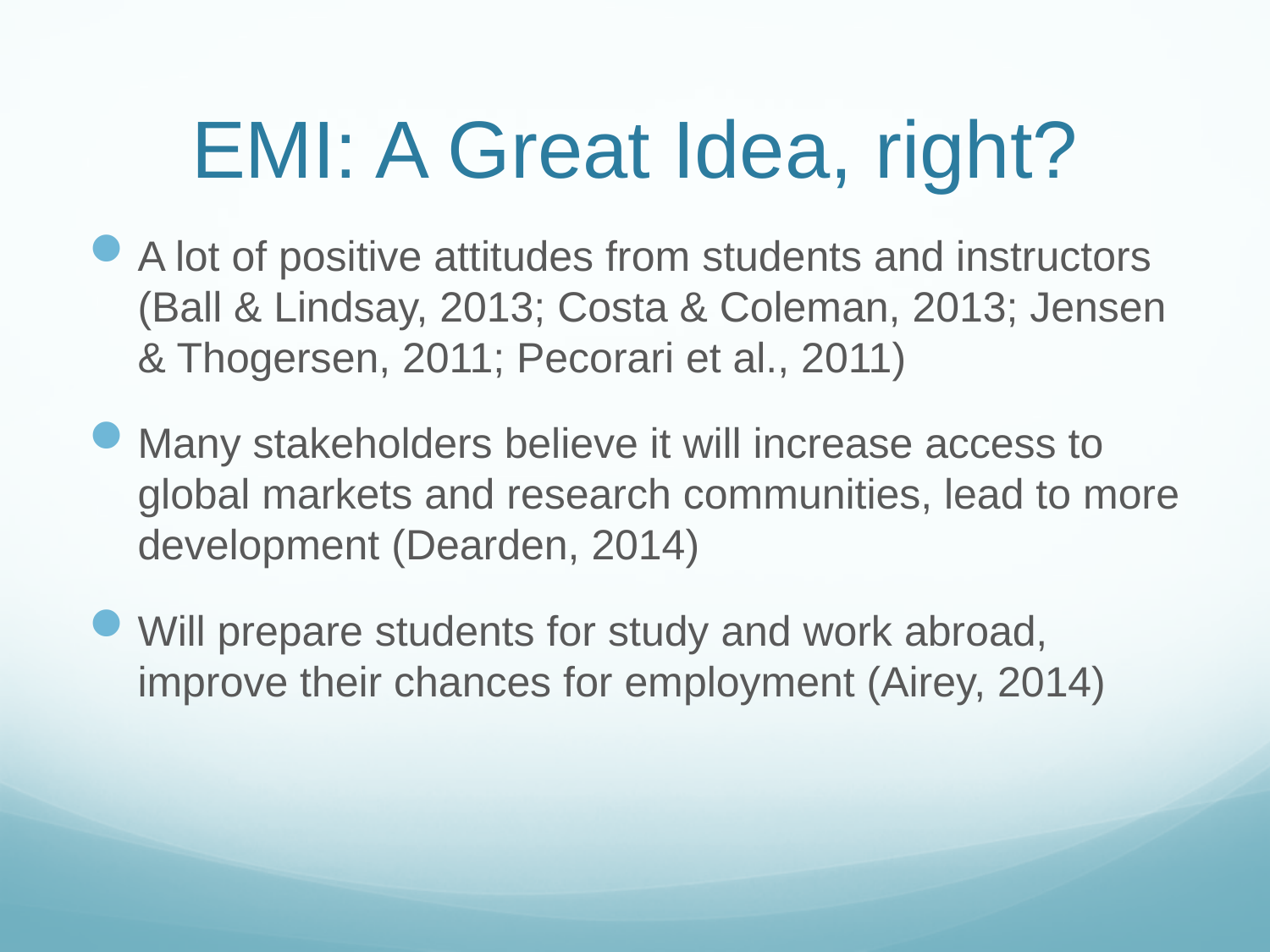

# EMI: A Great Idea, right?
A lot of positive attitudes from students and instructors (Ball & Lindsay, 2013; Costa & Coleman, 2013; Jensen & Thogersen, 2011; Pecorari et al., 2011)
Many stakeholders believe it will increase access to global markets and research communities, lead to more development (Dearden, 2014)
Will prepare students for study and work abroad, improve their chances for employment (Airey, 2014)